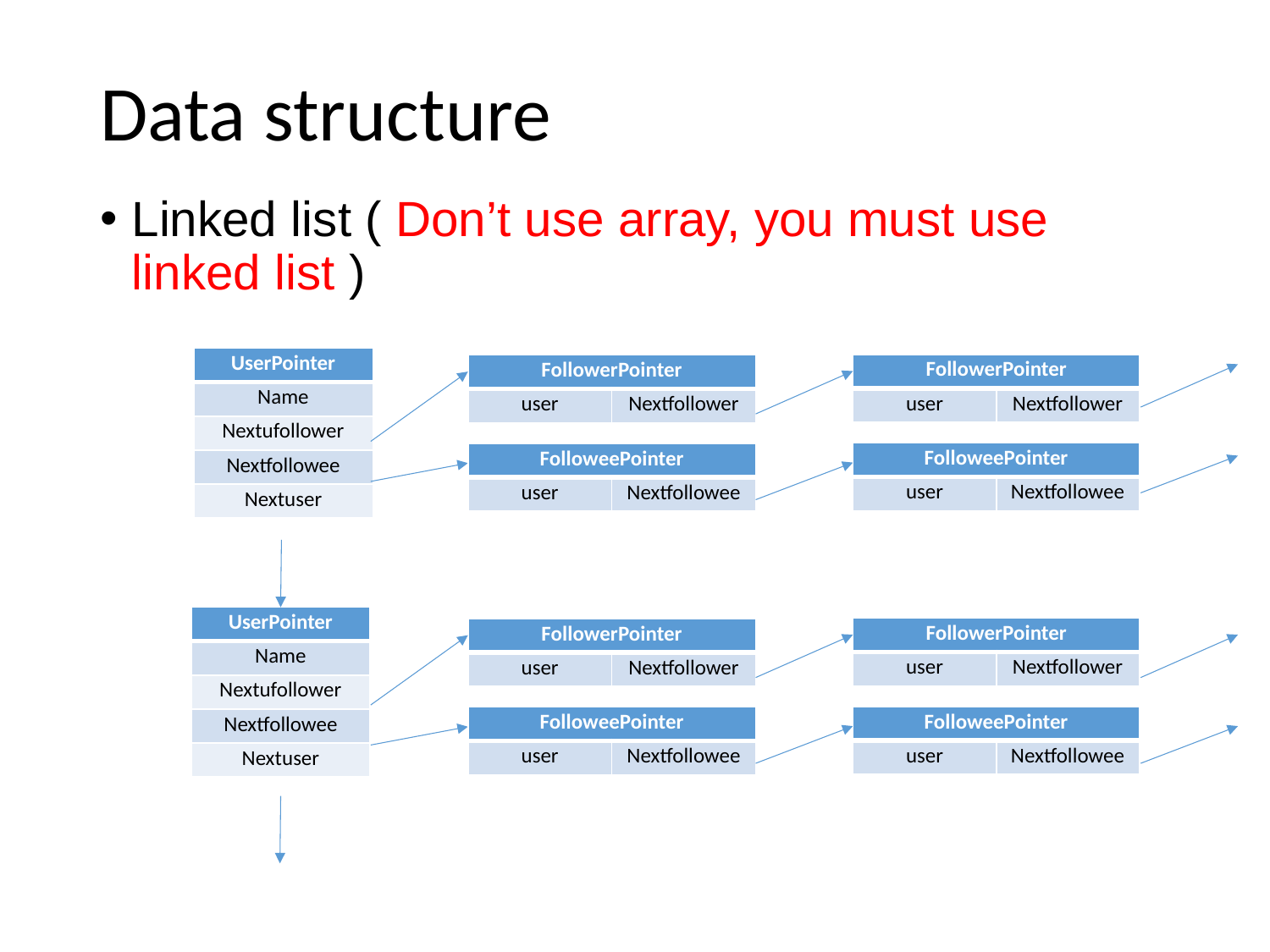

# Data structure
Linked list ( Don’t use array, you must use linked list )
| UserPointer |
| --- |
| Name |
| Nextufollower |
| Nextfollowee |
| Nextuser |
| FollowerPointer |  |
| --- | --- |
| user | Nextfollower |
| FollowerPointer |  |
| --- | --- |
| user | Nextfollower |
| FolloweePointer |  |
| --- | --- |
| user | Nextfollowee |
| FolloweePointer |  |
| --- | --- |
| user | Nextfollowee |
| UserPointer |
| --- |
| Name |
| Nextufollower |
| Nextfollowee |
| Nextuser |
| FollowerPointer |  |
| --- | --- |
| user | Nextfollower |
| FollowerPointer |  |
| --- | --- |
| user | Nextfollower |
| FolloweePointer |  |
| --- | --- |
| user | Nextfollowee |
| FolloweePointer |  |
| --- | --- |
| user | Nextfollowee |